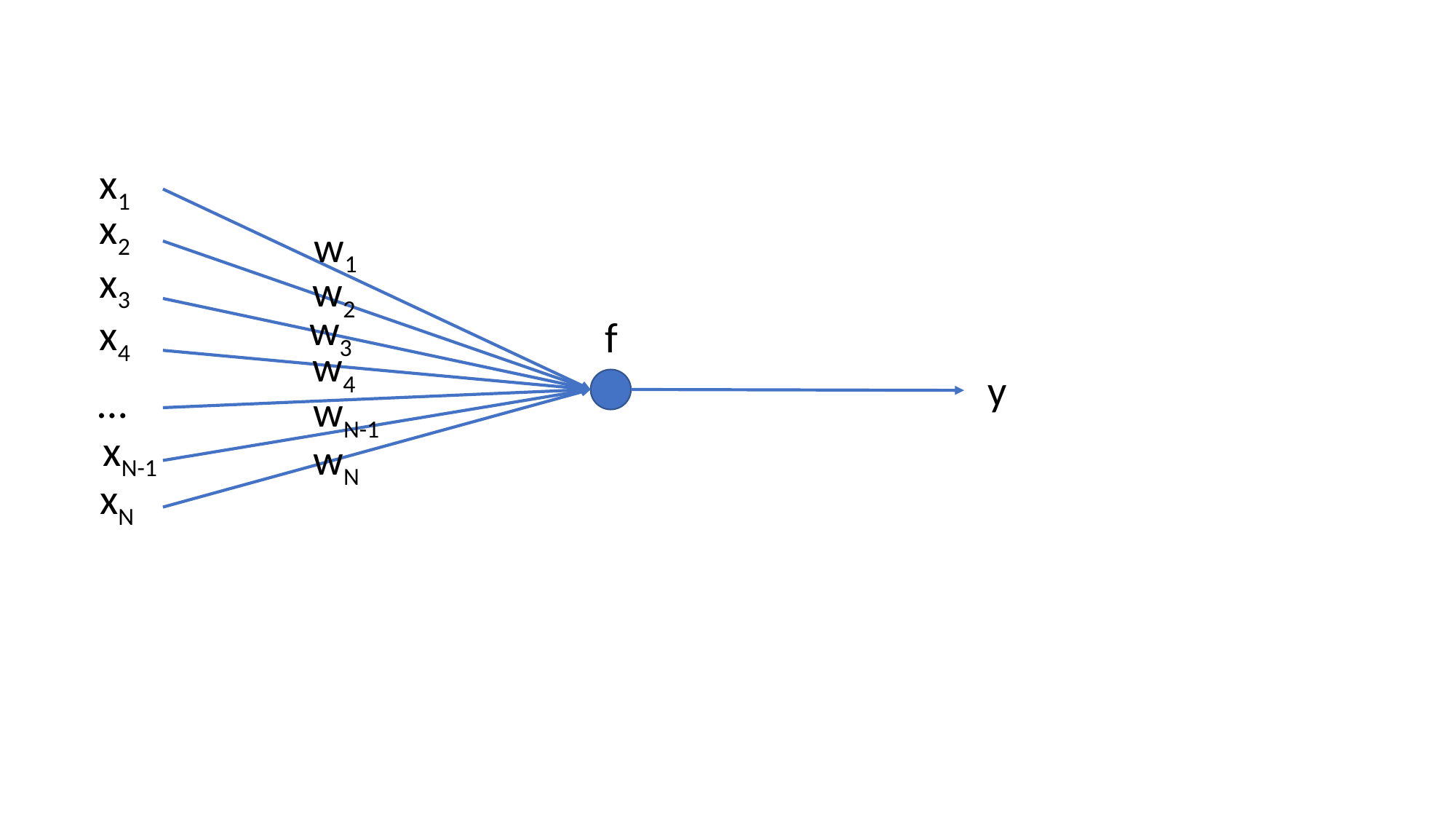

x1
x2
w1
x3
w2
w3
x4
f
w4
y

…
wN-1
xN-1
wN
xN